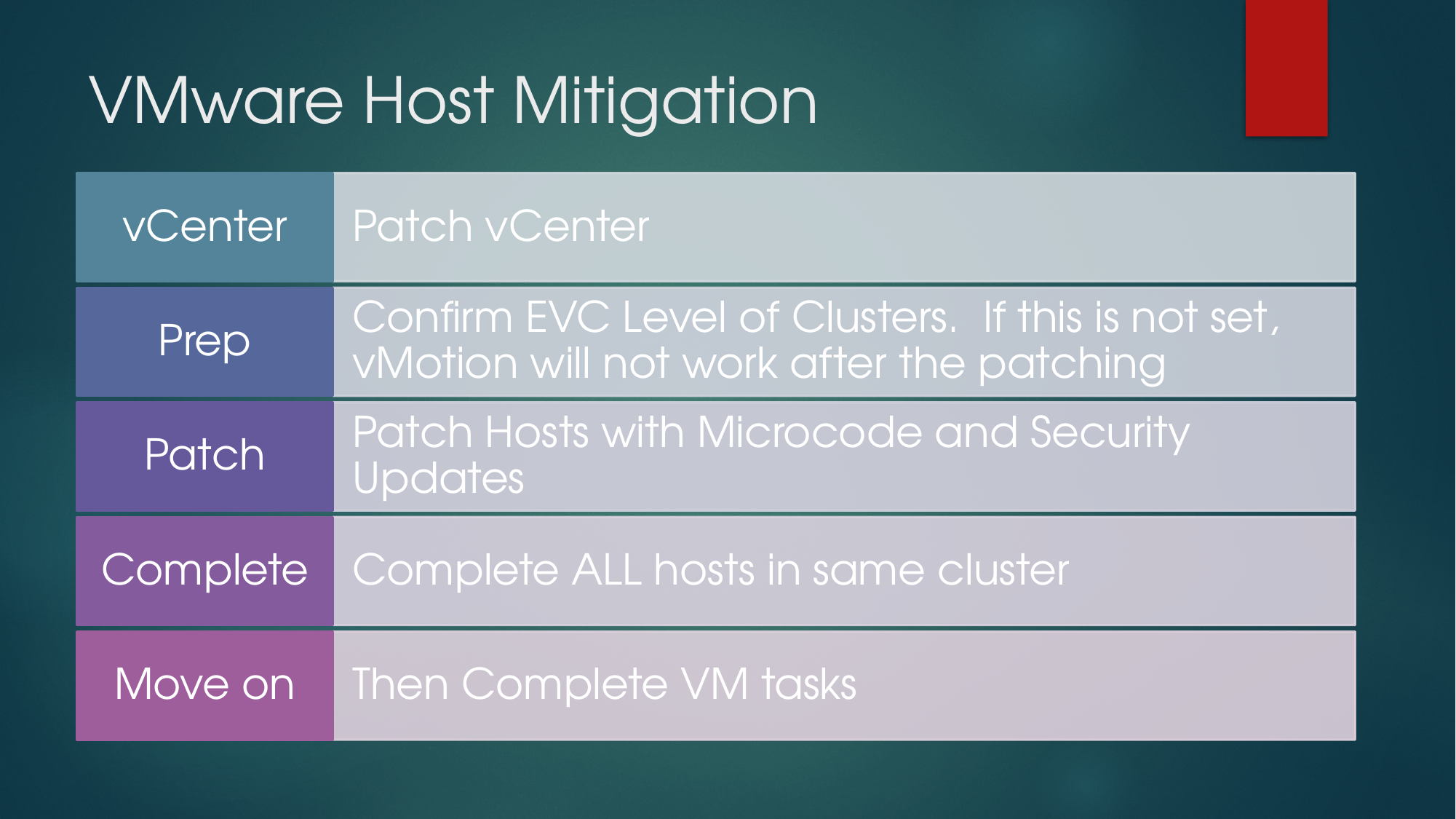

# VMware Host Mitigation
Patch vCenter
vCenter
Confirm EVC Level of Clusters.  If this is not set, vMotion will not work after the patching
Prep
Patch Hosts with Microcode and Security Updates
Patch
Complete ALL hosts in same cluster
Complete
Then Complete VM tasks
Move on